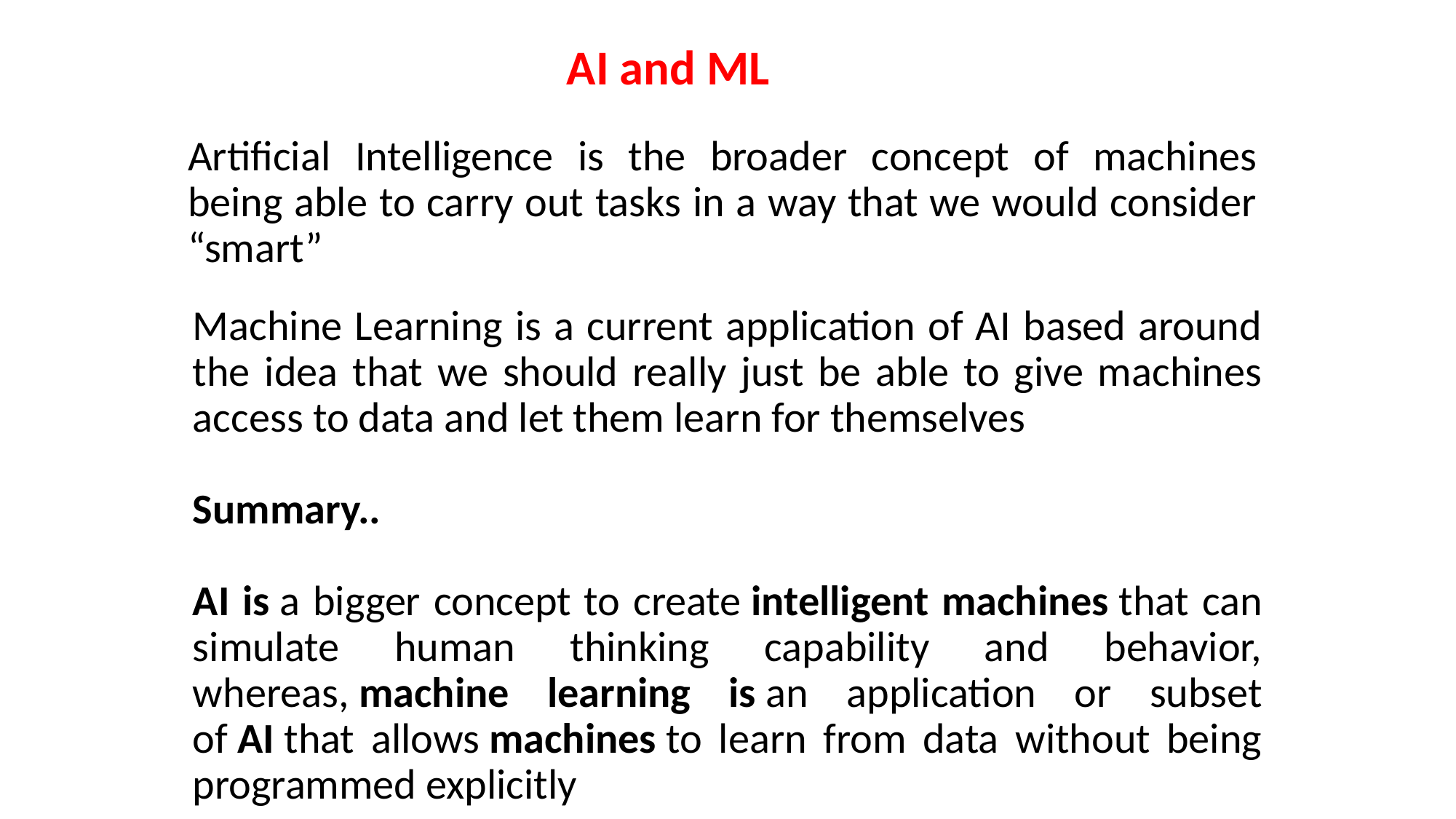

AI and ML
Artificial Intelligence is the broader concept of machines being able to carry out tasks in a way that we would consider “smart”
Machine Learning is a current application of AI based around the idea that we should really just be able to give machines access to data and let them learn for themselves

Summary..

AI is a bigger concept to create intelligent machines that can simulate human thinking capability and behavior, whereas, machine learning is an application or subset of AI that allows machines to learn from data without being programmed explicitly